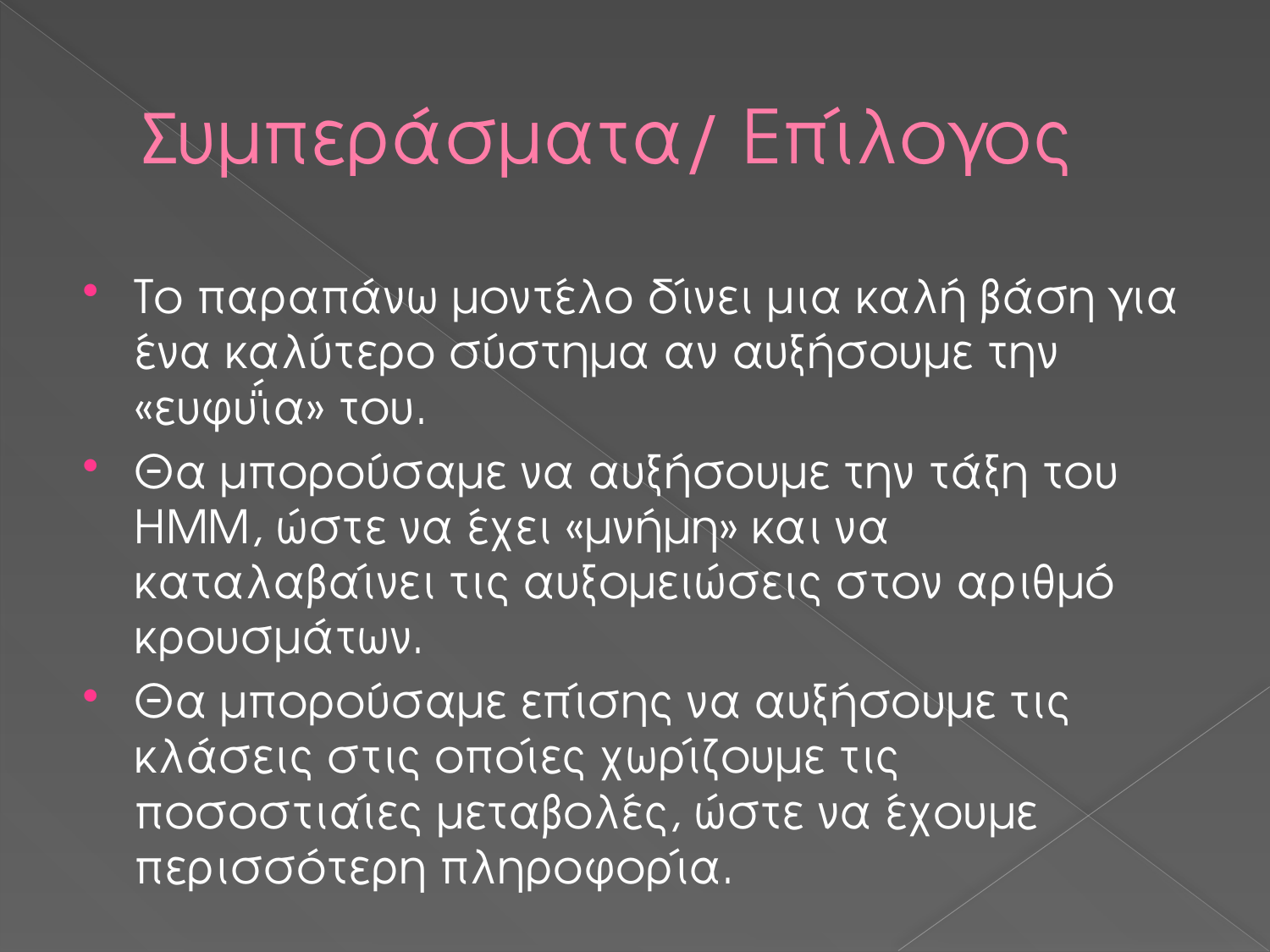

# Συμπεράσματα/ Επίλογος
Το παραπάνω μοντέλο δίνει μια καλή βάση για ένα καλύτερο σύστημα αν αυξήσουμε την «ευφυΐα» του.
Θα μπορούσαμε να αυξήσουμε την τάξη του HMM, ώστε να έχει «μνήμη» και να καταλαβαίνει τις αυξομειώσεις στον αριθμό κρουσμάτων.
Θα μπορούσαμε επίσης να αυξήσουμε τις κλάσεις στις οποίες χωρίζουμε τις ποσοστιαίες μεταβολές, ώστε να έχουμε περισσότερη πληροφορία.